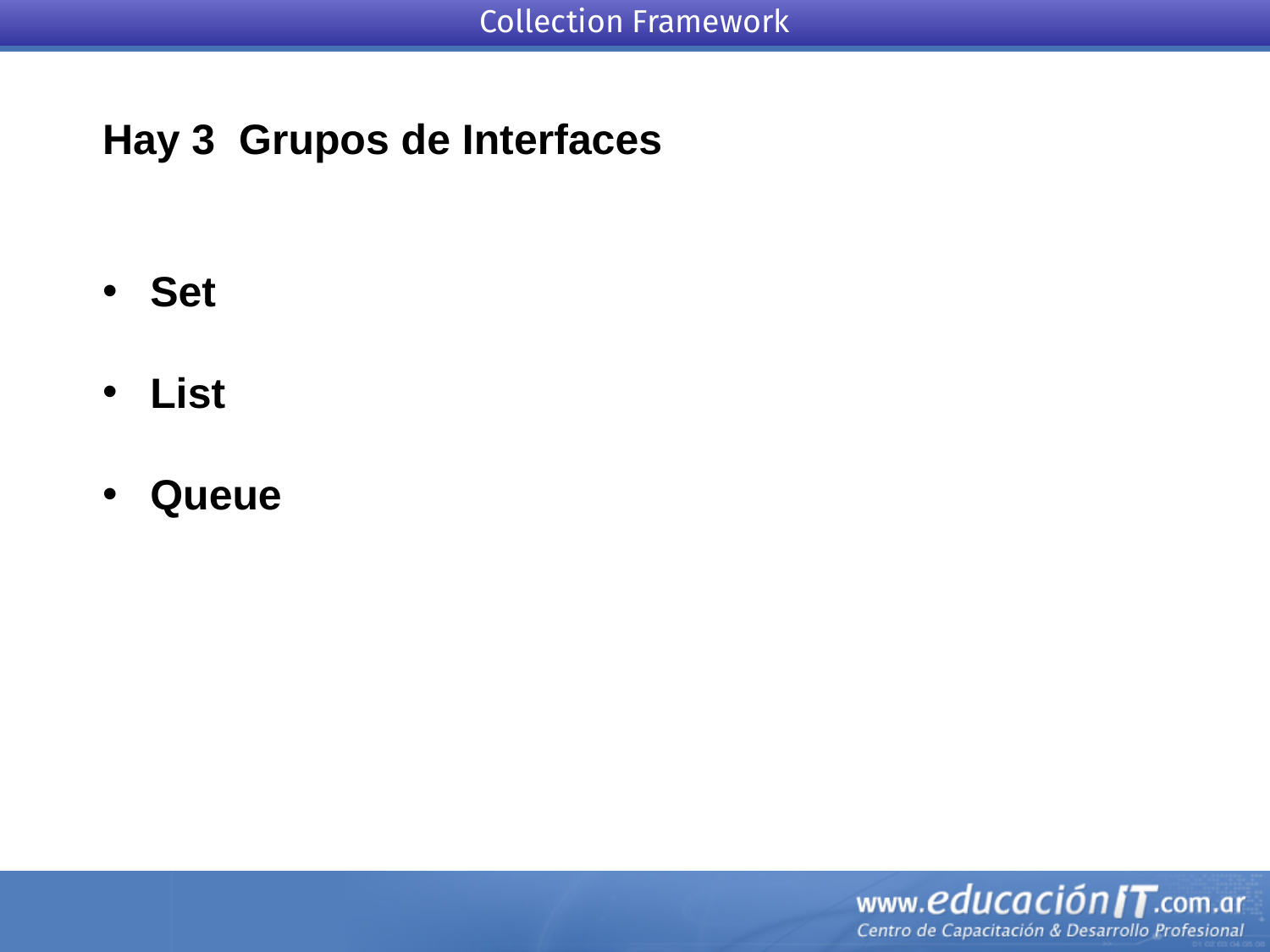

Collection Framework
Hay 3  Grupos de Interfaces

Set

List

Queue